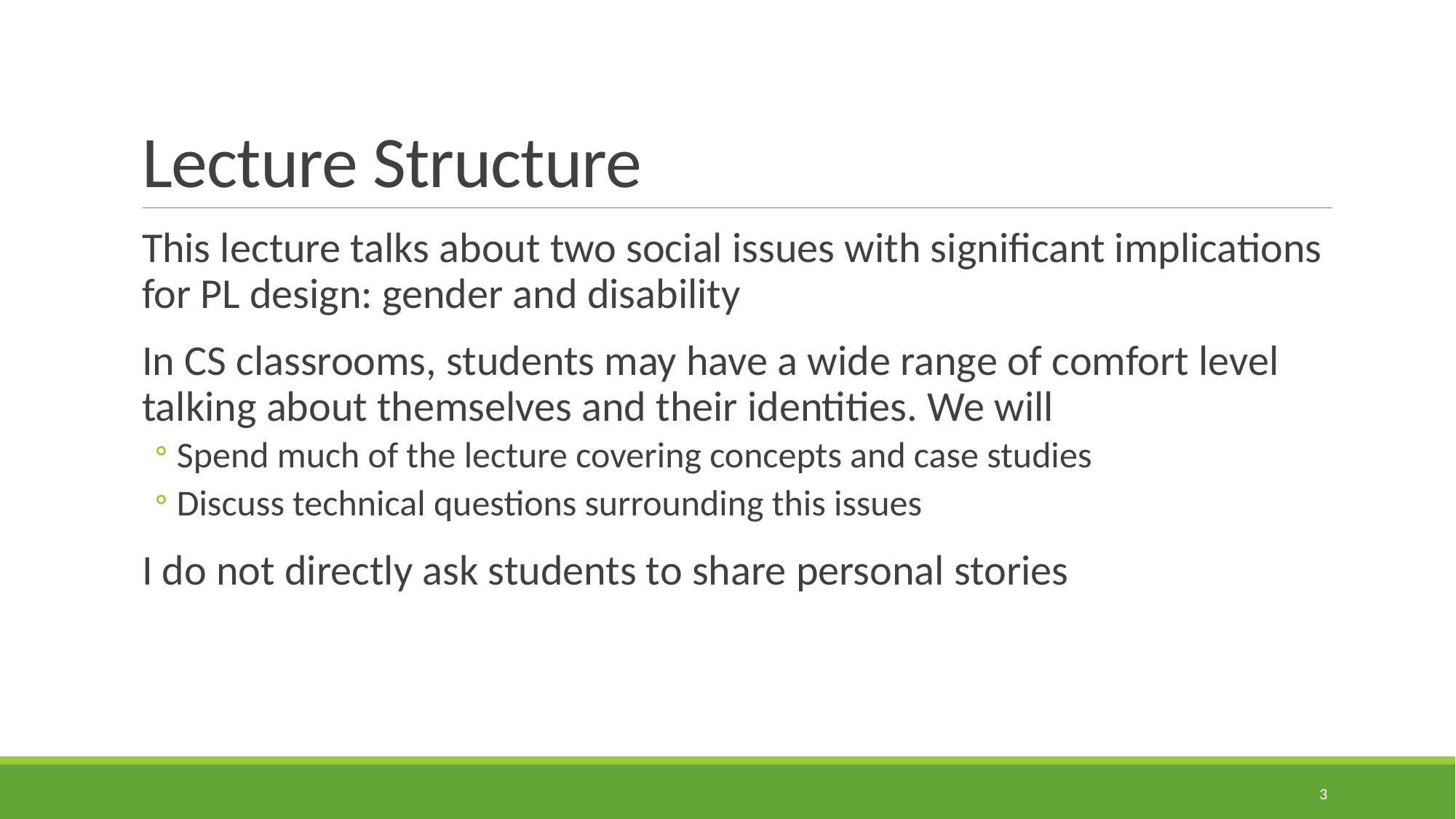

# Lecture Structure
This lecture talks about two social issues with significant implications for PL design: gender and disability
In CS classrooms, students may have a wide range of comfort level talking about themselves and their identities. We will
Spend much of the lecture covering concepts and case studies
Discuss technical questions surrounding this issues
I do not directly ask students to share personal stories
3